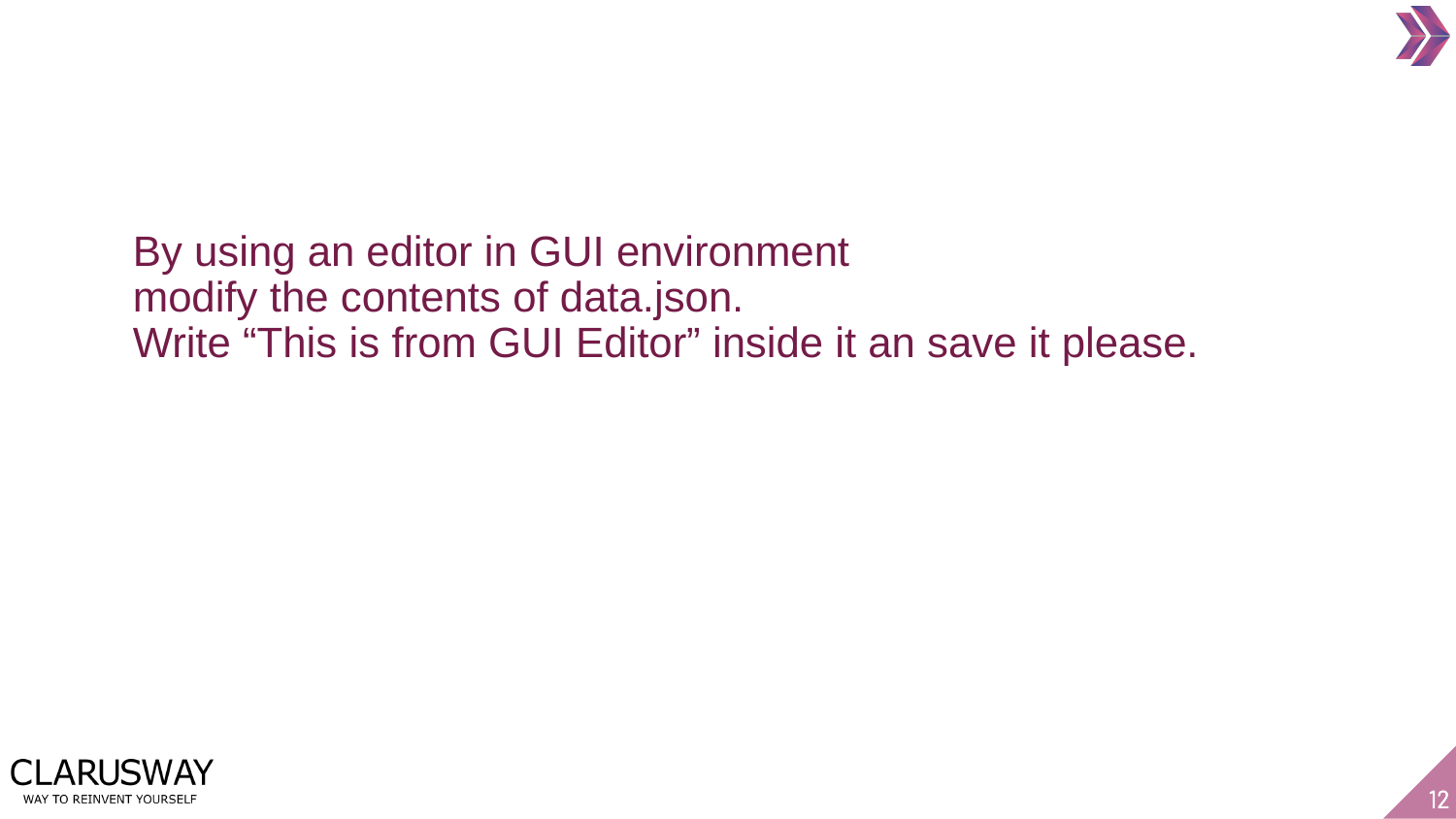

By using an editor in GUI environment
        modify the contents of data.json.
        Write “This is from GUI Editor” inside it an save it please.

12